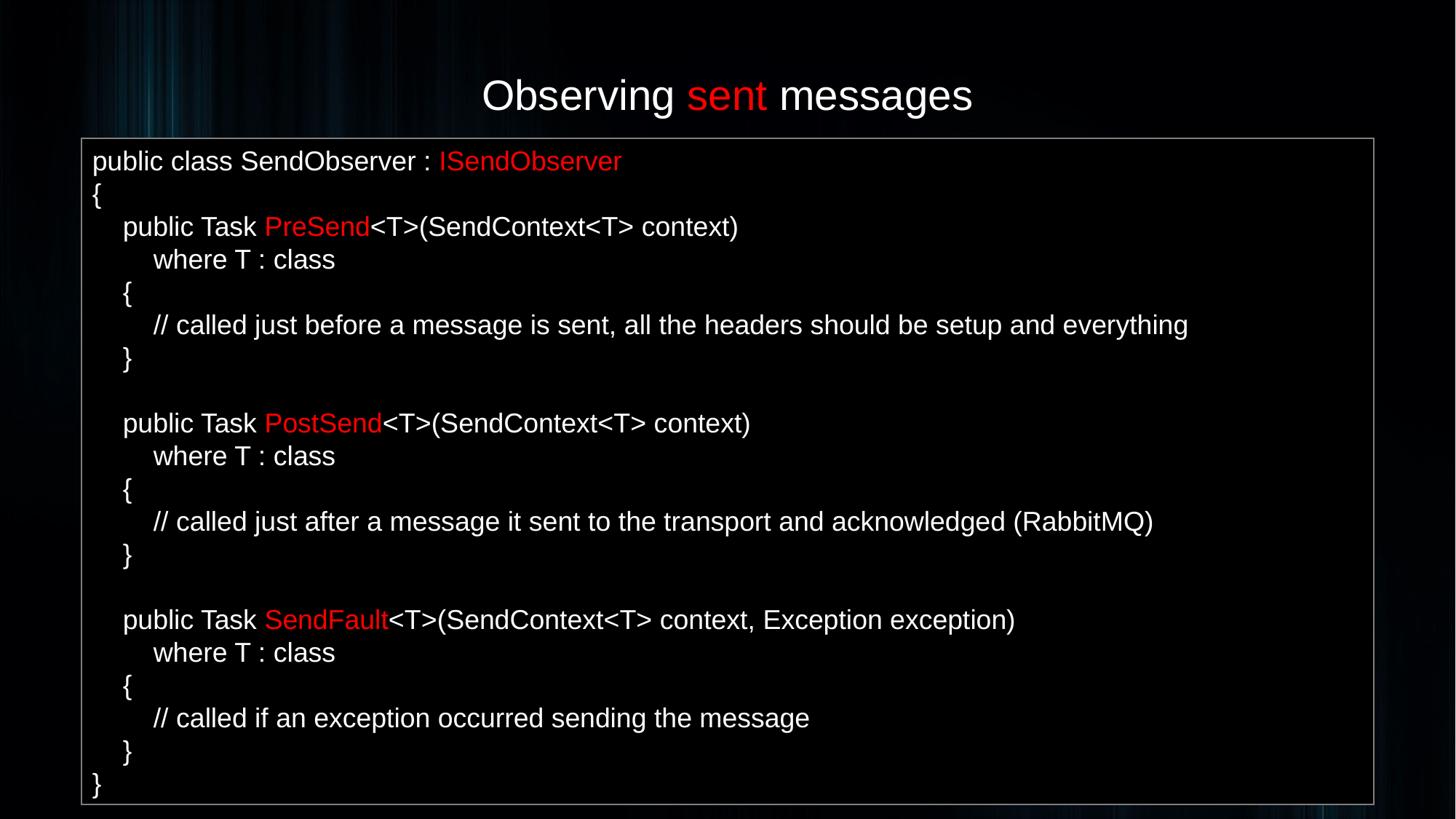

Observing sent messages
public class SendObserver : ISendObserver
{
    public Task PreSend<T>(SendContext<T> context)
        where T : class
    {
        // called just before a message is sent, all the headers should be setup and everything
    }

    public Task PostSend<T>(SendContext<T> context)
        where T : class
    {
        // called just after a message it sent to the transport and acknowledged (RabbitMQ)
    }

    public Task SendFault<T>(SendContext<T> context, Exception exception)
        where T : class
    {
        // called if an exception occurred sending the message
    }
}